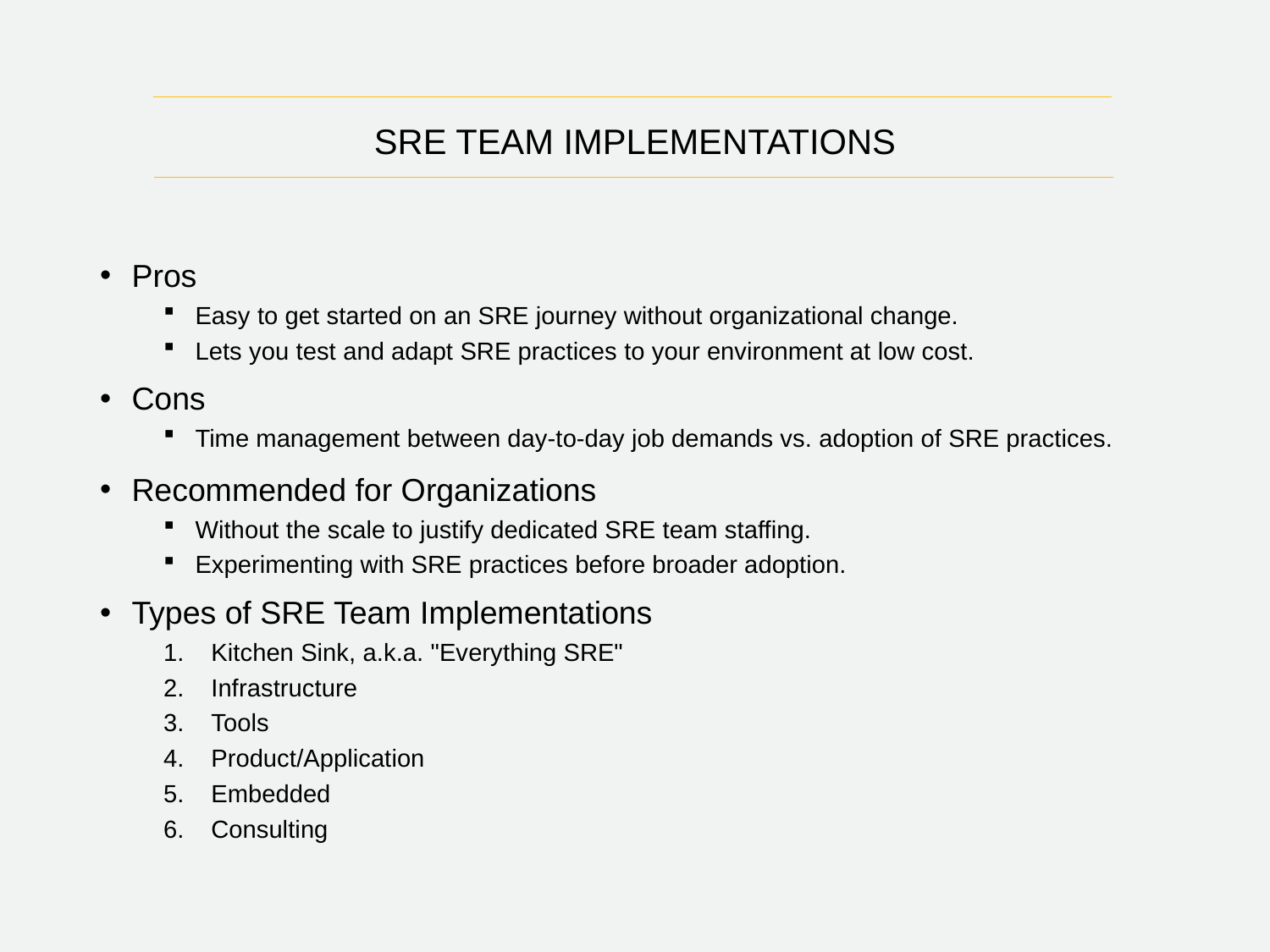

# SRE TEAM IMPLEMENTATIONS
Pros
Easy to get started on an SRE journey without organizational change.
Lets you test and adapt SRE practices to your environment at low cost.
Cons
Time management between day-to-day job demands vs. adoption of SRE practices.
Recommended for Organizations
Without the scale to justify dedicated SRE team staffing.
Experimenting with SRE practices before broader adoption.
Types of SRE Team Implementations
Kitchen Sink, a.k.a. "Everything SRE"
Infrastructure
Tools
Product/Application
Embedded
Consulting